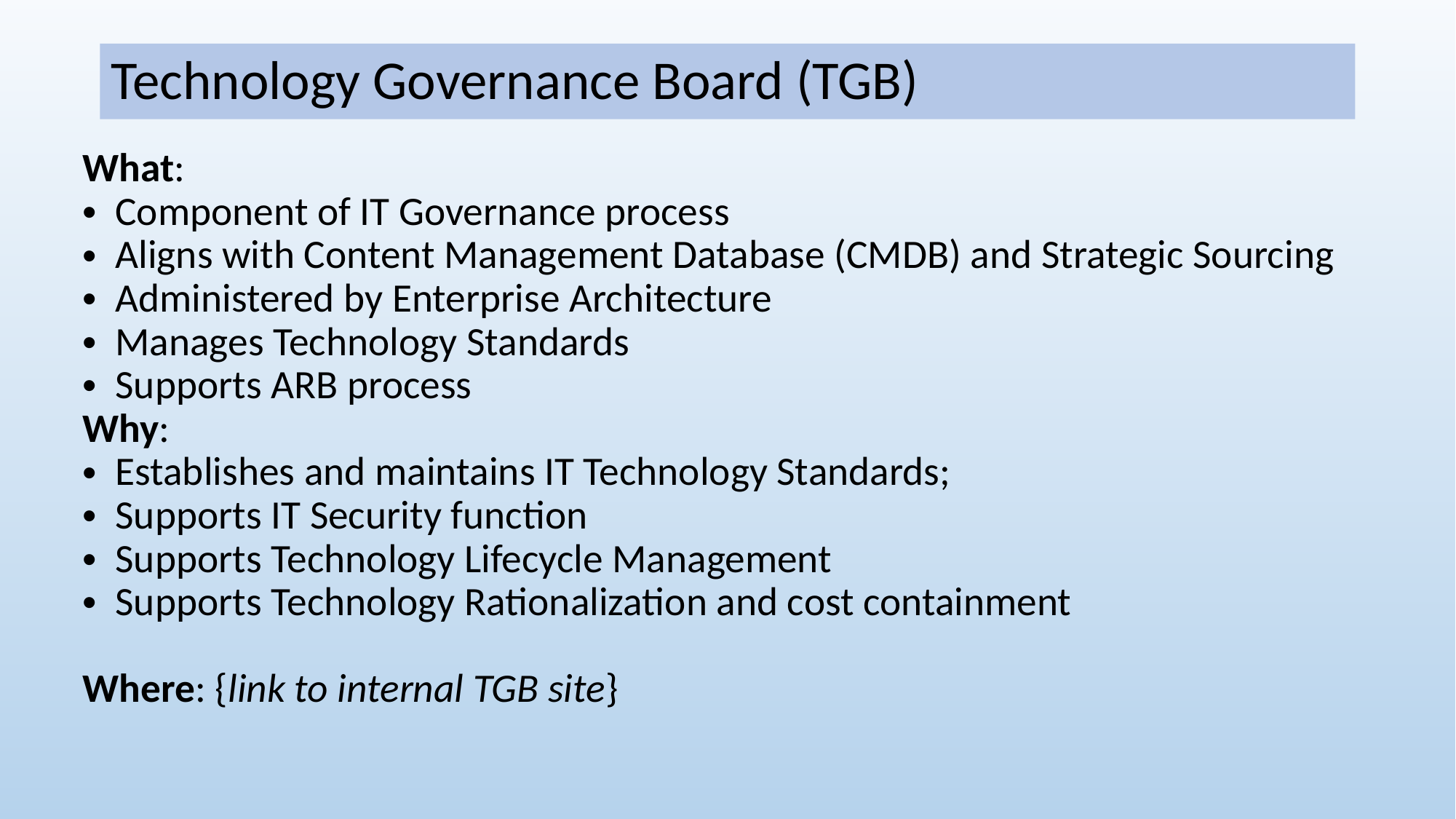

# Technology Governance Board (TGB)
What:
Component of IT Governance process
Aligns with Content Management Database (CMDB) and Strategic Sourcing
Administered by Enterprise Architecture
Manages Technology Standards
Supports ARB process
Why:
Establishes and maintains IT Technology Standards;
Supports IT Security function
Supports Technology Lifecycle Management
Supports Technology Rationalization and cost containment

Where: {link to internal TGB site}